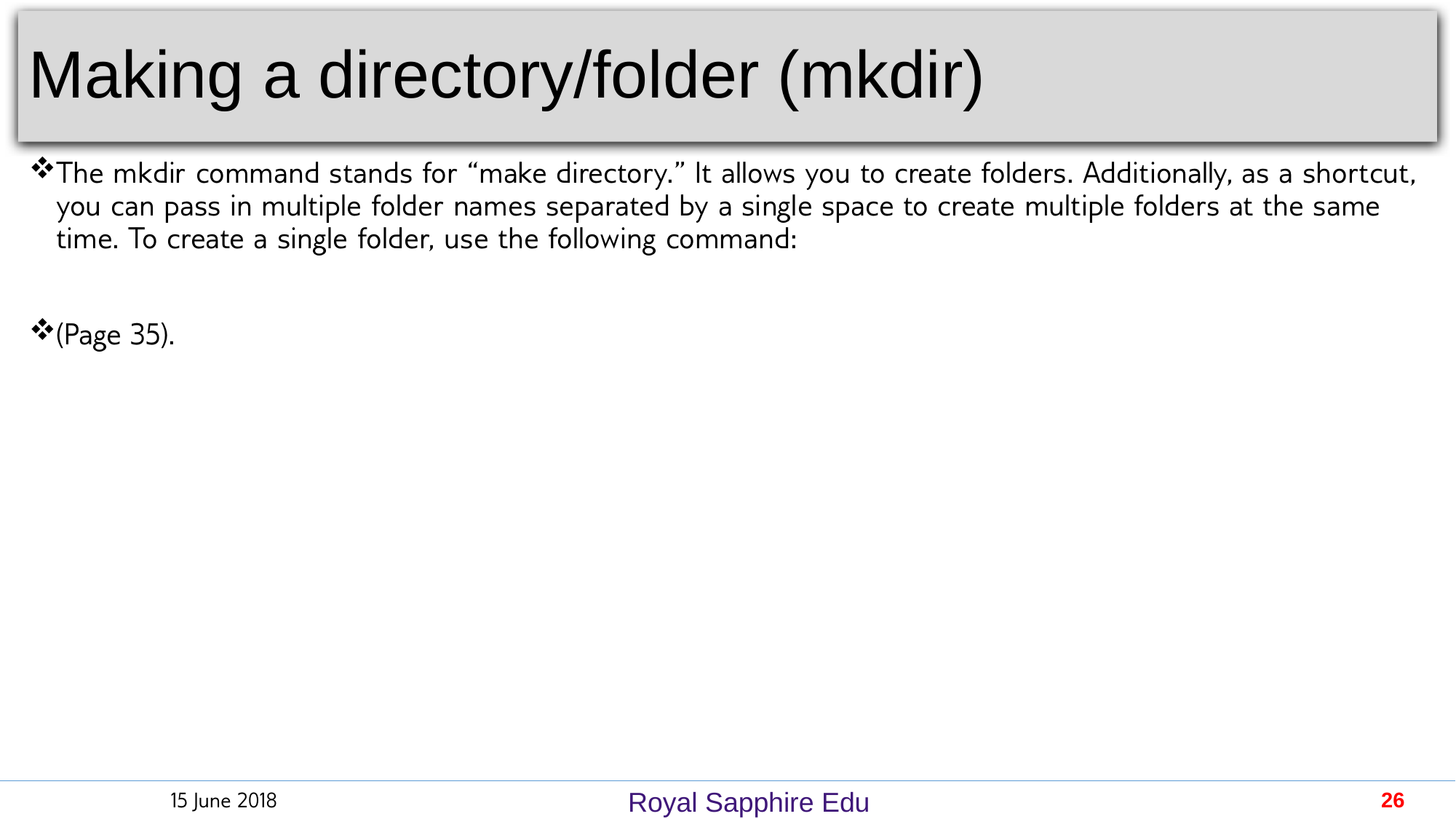

# Making a directory/folder (mkdir)
The mkdir command stands for “make directory.” It allows you to create folders. Additionally, as a shortcut, you can pass in multiple folder names separated by a single space to create multiple folders at the same time. To create a single folder, use the following command:

(Page 35).
15 June 2018
26